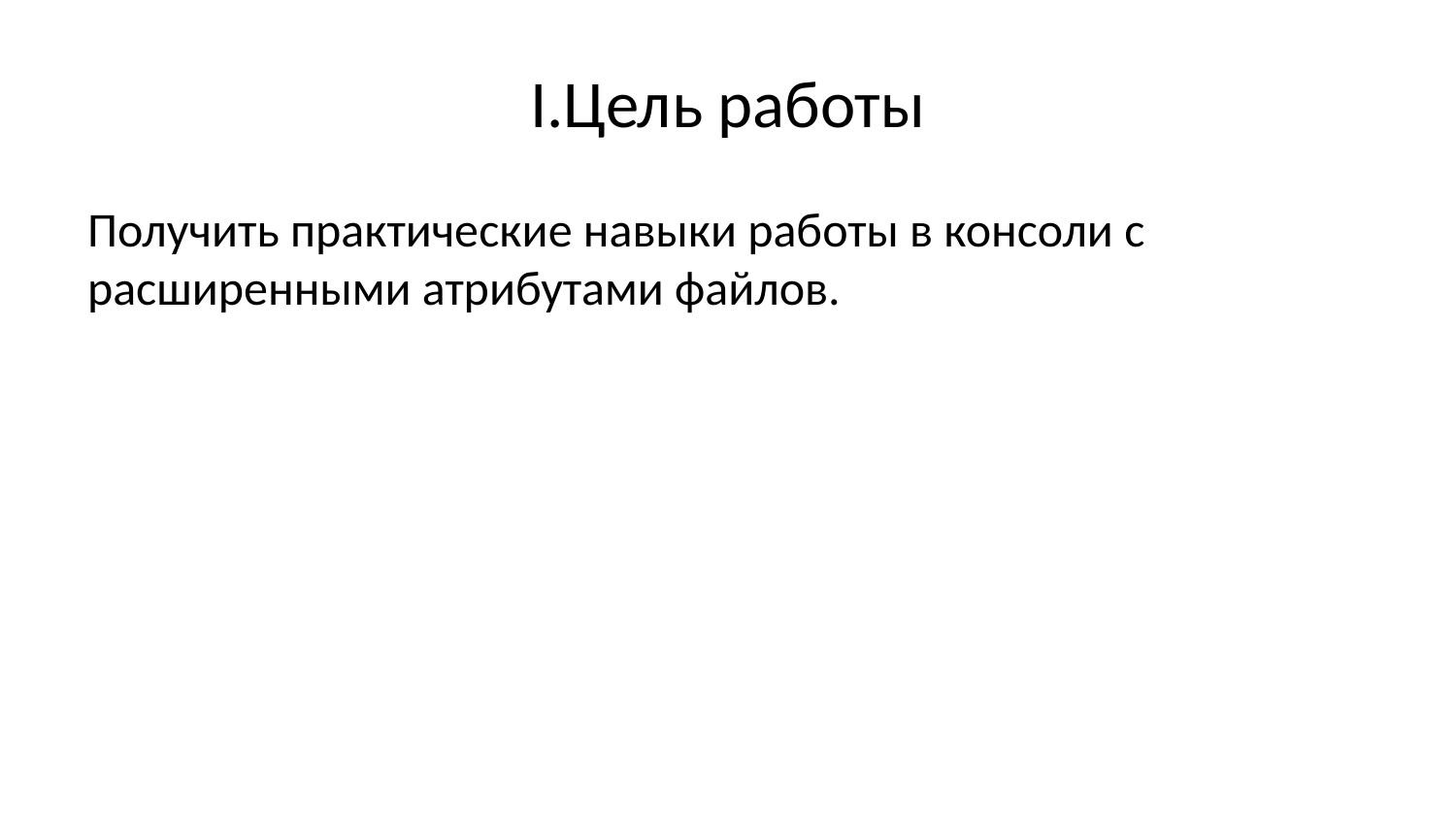

# I.Цель работы
Получить практические навыки работы в консоли с расширенными атрибутами файлов.